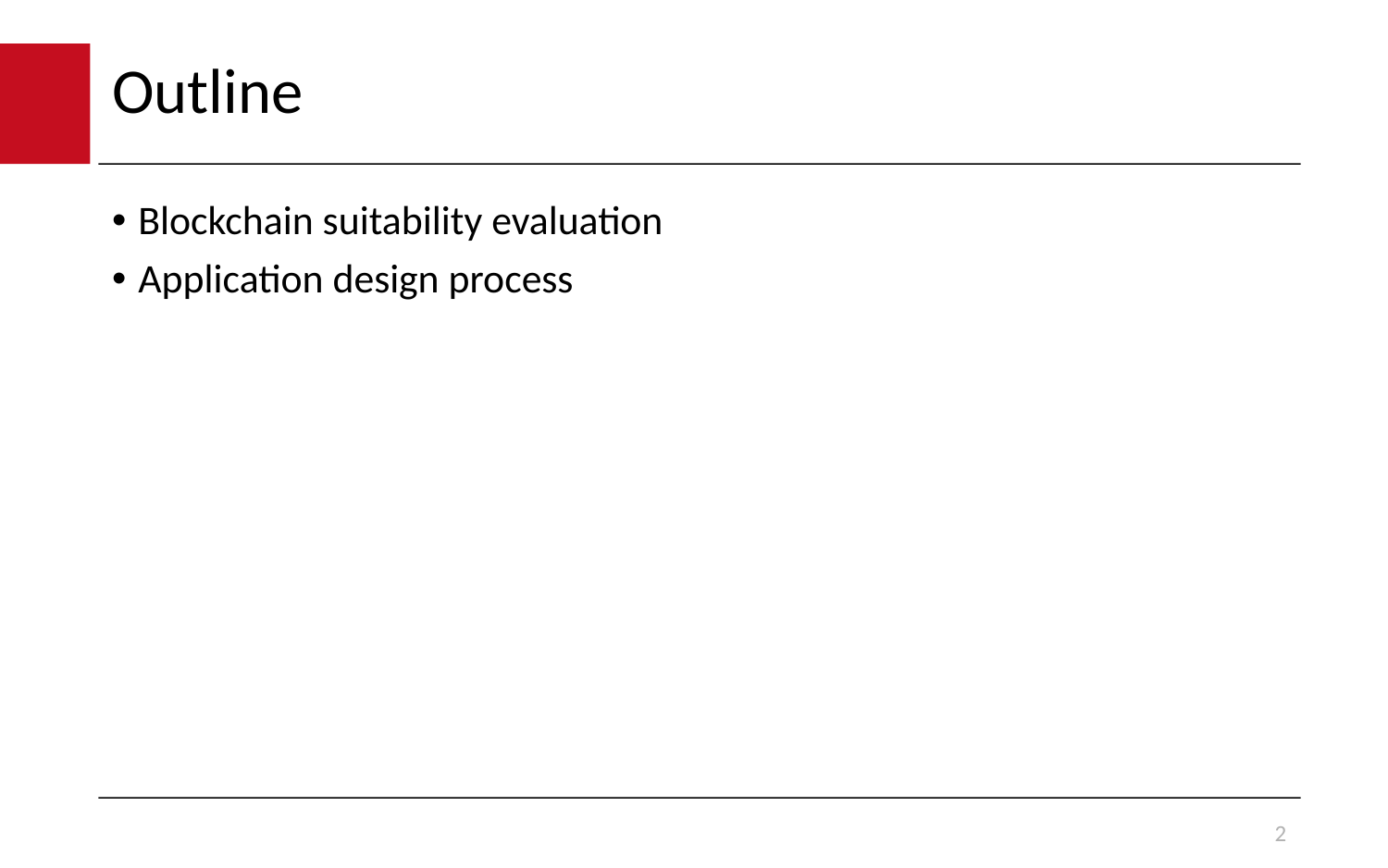

# Outline
Blockchain suitability evaluation
Application design process

2